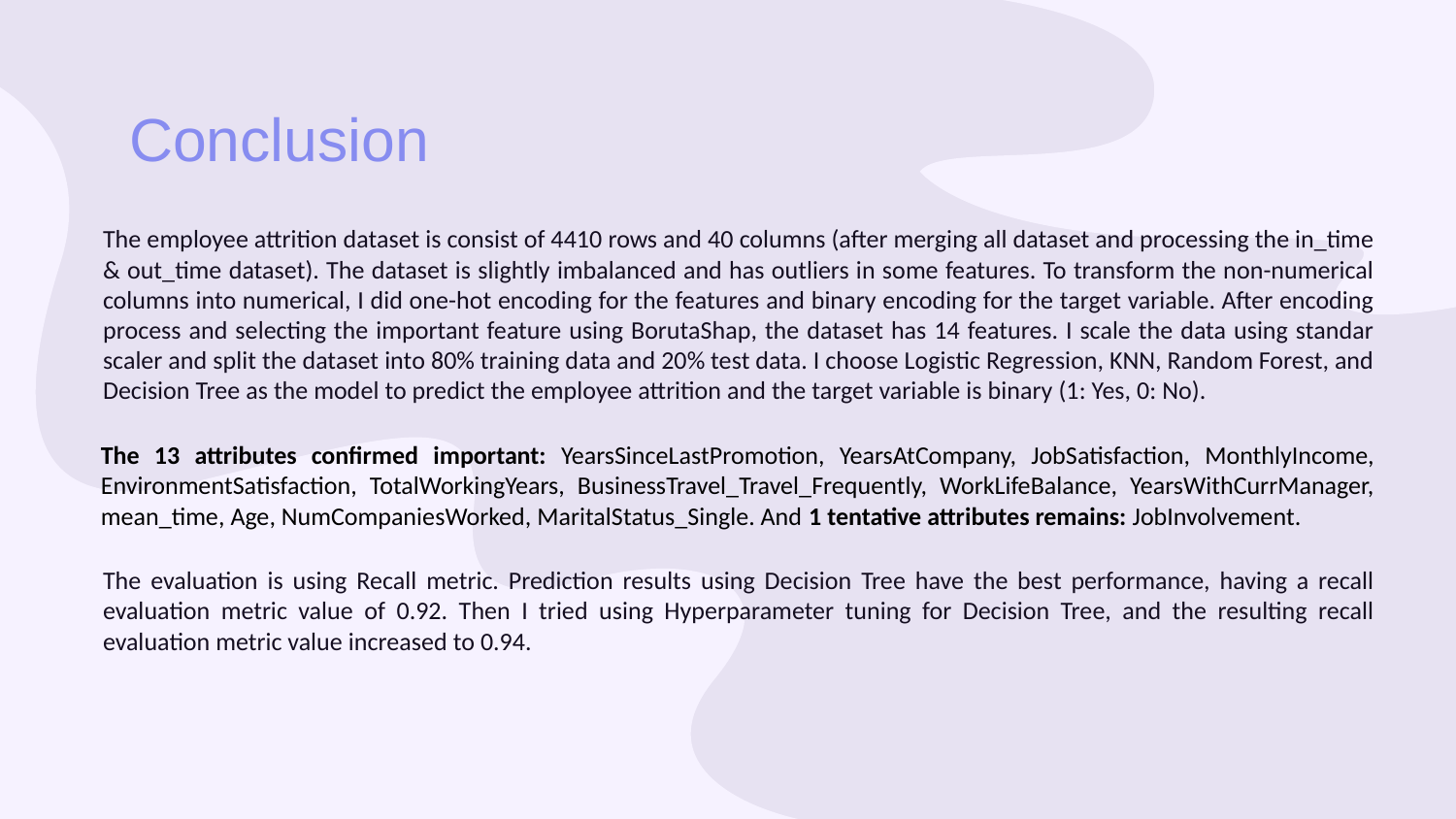

# Conclusion
The employee attrition dataset is consist of 4410 rows and 40 columns (after merging all dataset and processing the in_time & out_time dataset). The dataset is slightly imbalanced and has outliers in some features. To transform the non-numerical columns into numerical, I did one-hot encoding for the features and binary encoding for the target variable. After encoding process and selecting the important feature using BorutaShap, the dataset has 14 features. I scale the data using standar scaler and split the dataset into 80% training data and 20% test data. I choose Logistic Regression, KNN, Random Forest, and Decision Tree as the model to predict the employee attrition and the target variable is binary (1: Yes, 0: No).

The 13 attributes confirmed important: YearsSinceLastPromotion, YearsAtCompany, JobSatisfaction, MonthlyIncome, EnvironmentSatisfaction, TotalWorkingYears, BusinessTravel_Travel_Frequently, WorkLifeBalance, YearsWithCurrManager, mean_time, Age, NumCompaniesWorked, MaritalStatus_Single. And 1 tentative attributes remains: JobInvolvement.

The evaluation is using Recall metric. Prediction results using Decision Tree have the best performance, having a recall evaluation metric value of 0.92. Then I tried using Hyperparameter tuning for Decision Tree, and the resulting recall evaluation metric value increased to 0.94.